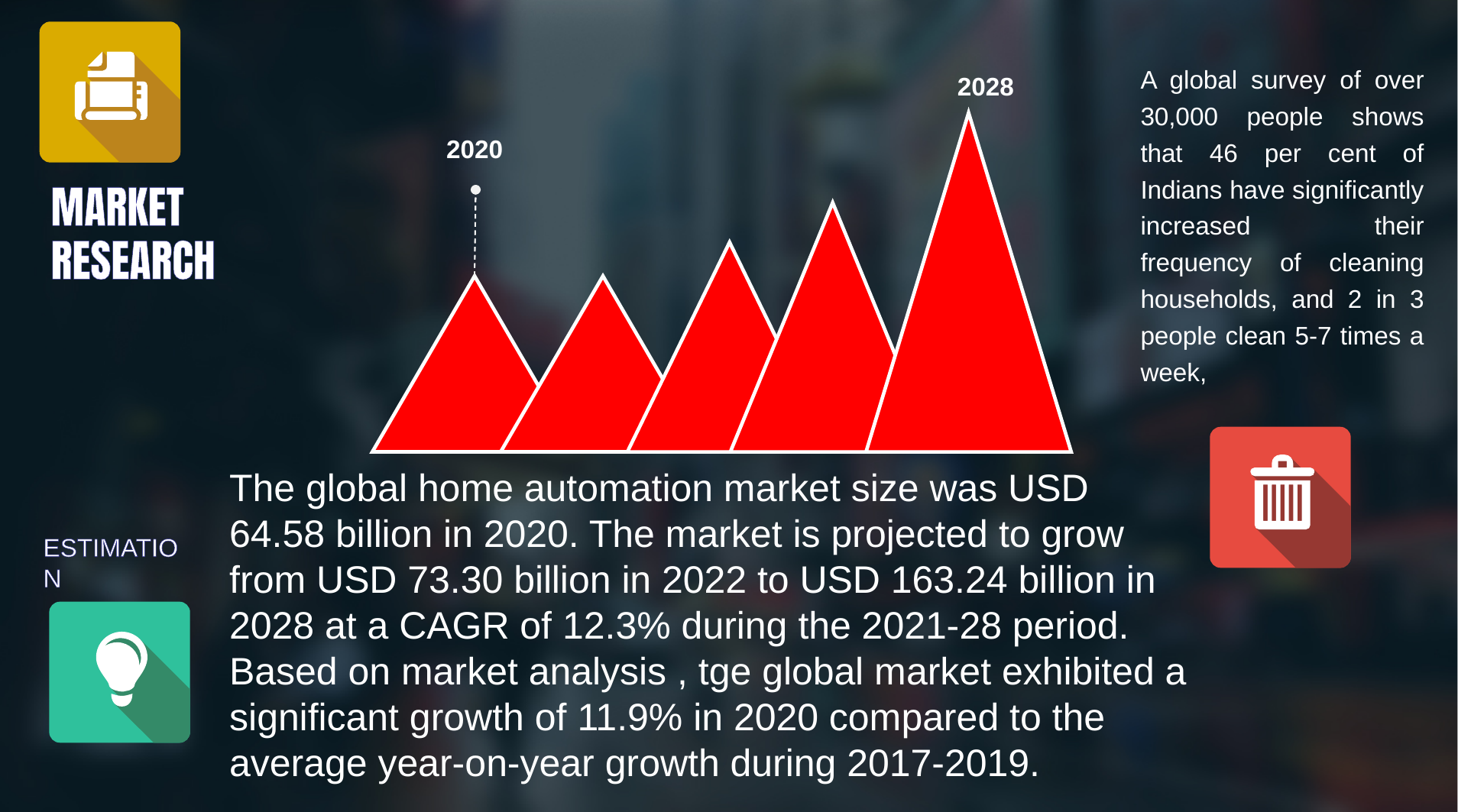

2028
A global survey of over 30,000 people shows that 46 per cent of Indians have significantly increased their frequency of cleaning households, and 2 in 3 people clean 5-7 times a week,

2020

MARKET RESEARCH

The global home automation market size was USD 64.58 billion in 2020. The market is projected to grow from USD 73.30 billion in 2022 to USD 163.24 billion in 2028 at a CAGR of 12.3% during the 2021-28 period. Based on market analysis , tge global market exhibited a significant growth of 11.9% in 2020 compared to the average year-on-year growth during 2017-2019.
ESTIMATION